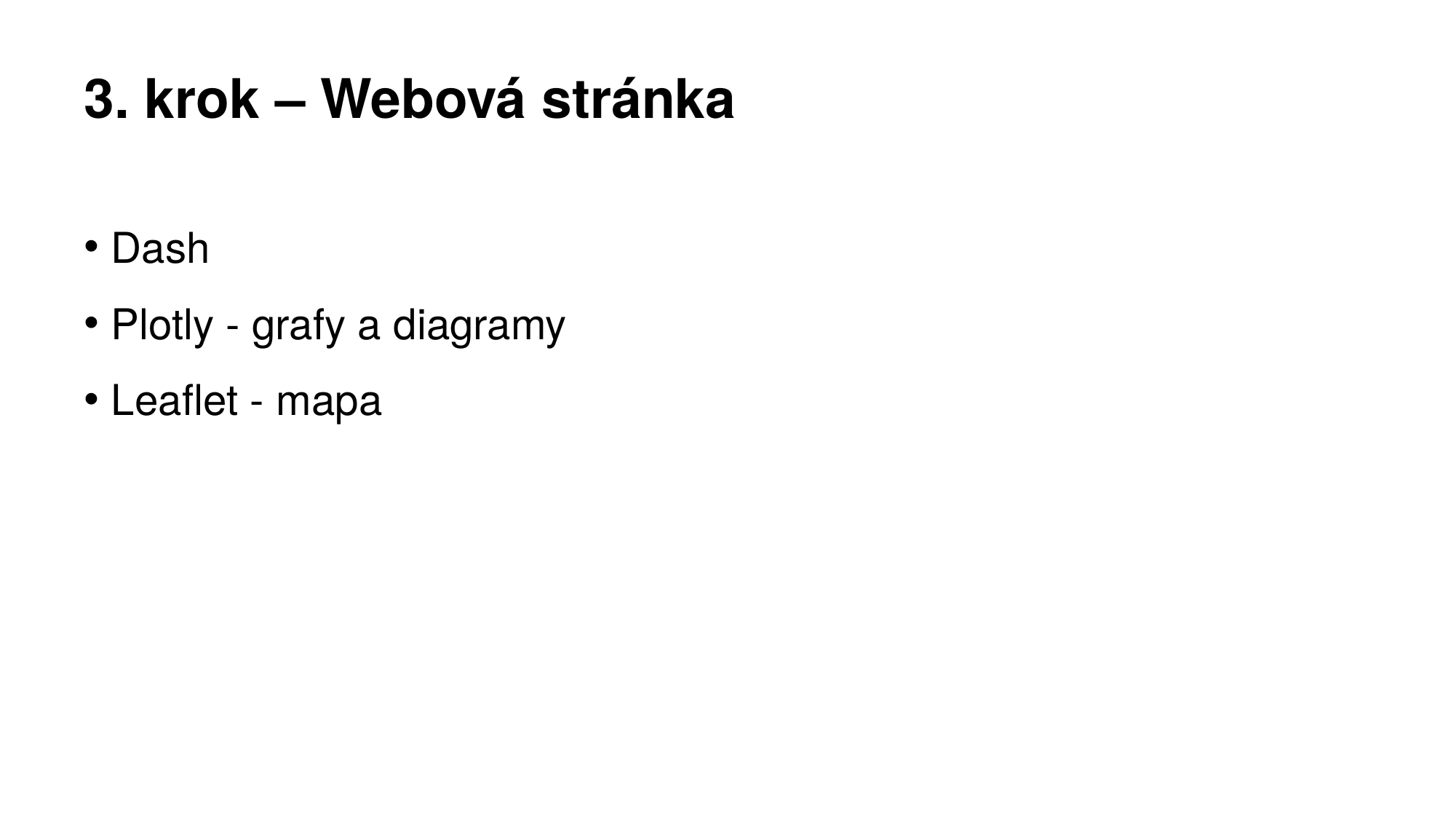

# 3. krok – Webová stránka
Dash
Plotly - grafy a diagramy
Leaflet - mapa